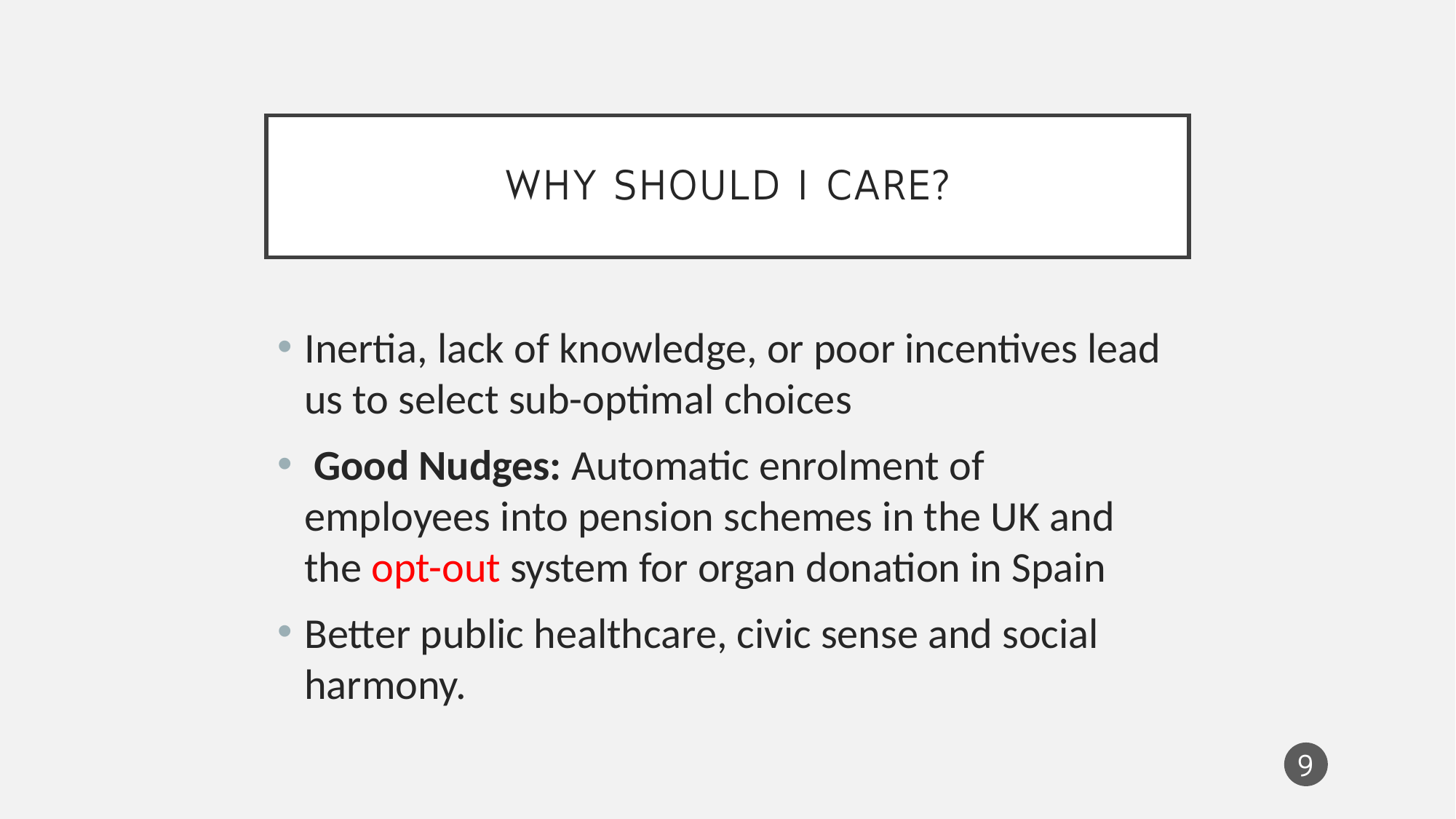

# Why Should I care?
Inertia, lack of knowledge, or poor incentives lead us to select sub-optimal choices
 Good Nudges: Automatic enrolment of employees into pension schemes in the UK and the opt-out system for organ donation in Spain
Better public healthcare, civic sense and social harmony.

9